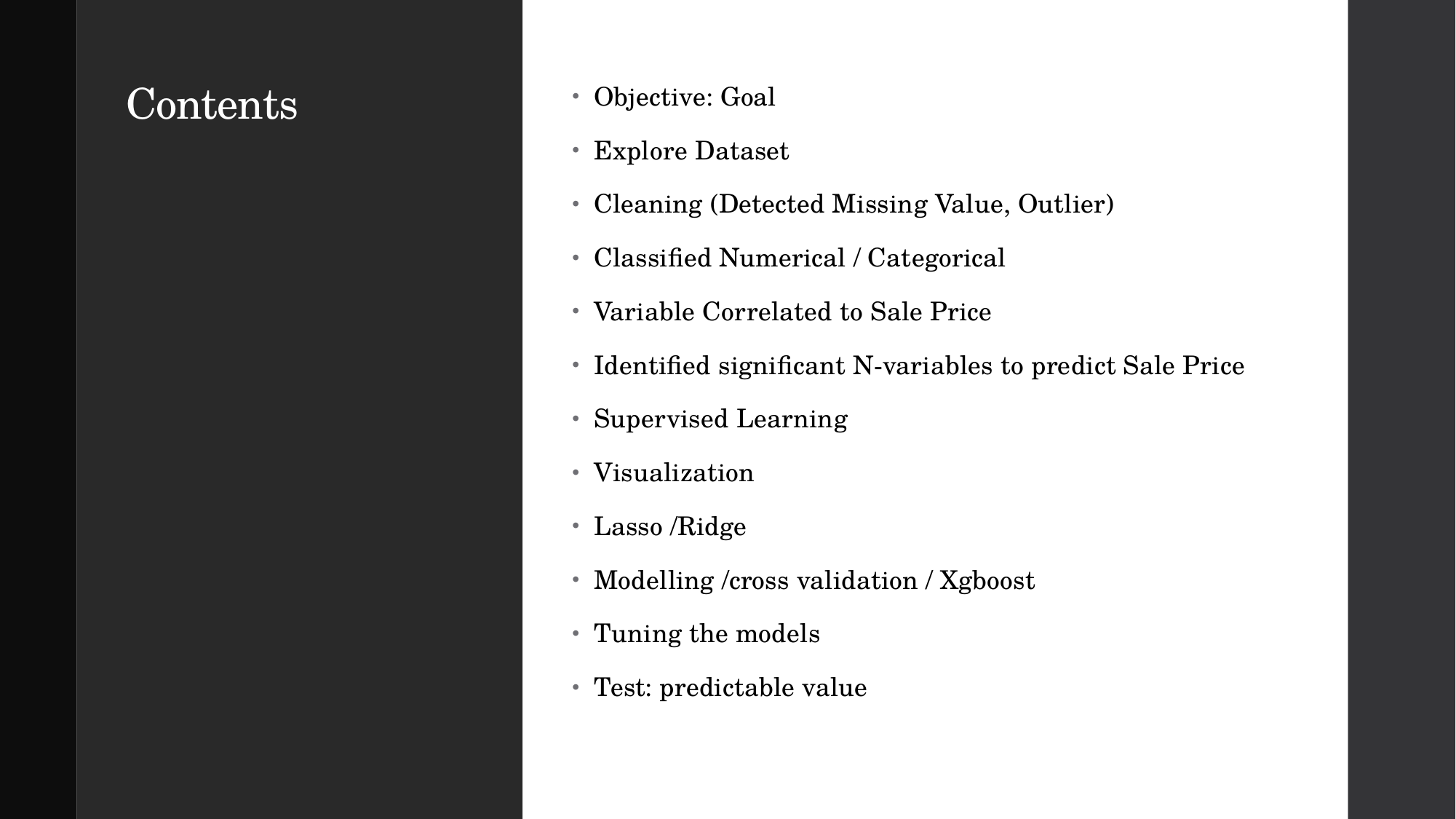

# Contents
Objective: Goal
Explore Dataset
Cleaning (Detected Missing Value, Outlier)
Classified Numerical / Categorical
Variable Correlated to Sale Price
Identified significant N-variables to predict Sale Price
Supervised Learning
Visualization
Lasso /Ridge
Modelling /cross validation / Xgboost
Tuning the models
Test: predictable value